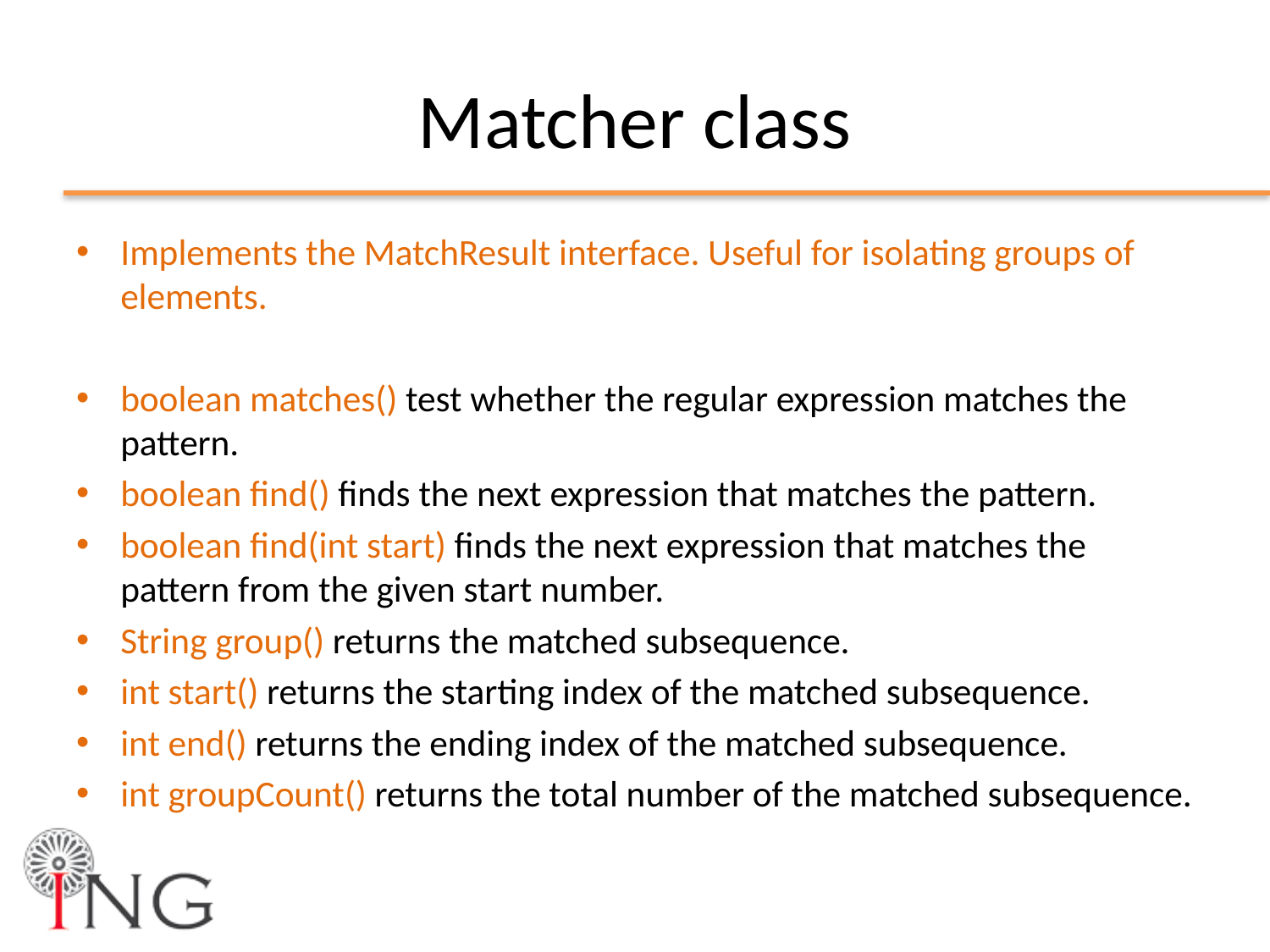

# Matcher class
Implements the MatchResult interface. Useful for isolating groups of elements.

boolean matches() test whether the regular expression matches the pattern.
boolean find() finds the next expression that matches the pattern.
boolean find(int start) finds the next expression that matches the pattern from the given start number.
String group() returns the matched subsequence.
int start() returns the starting index of the matched subsequence.
int end() returns the ending index of the matched subsequence.
int groupCount() returns the total number of the matched subsequence.